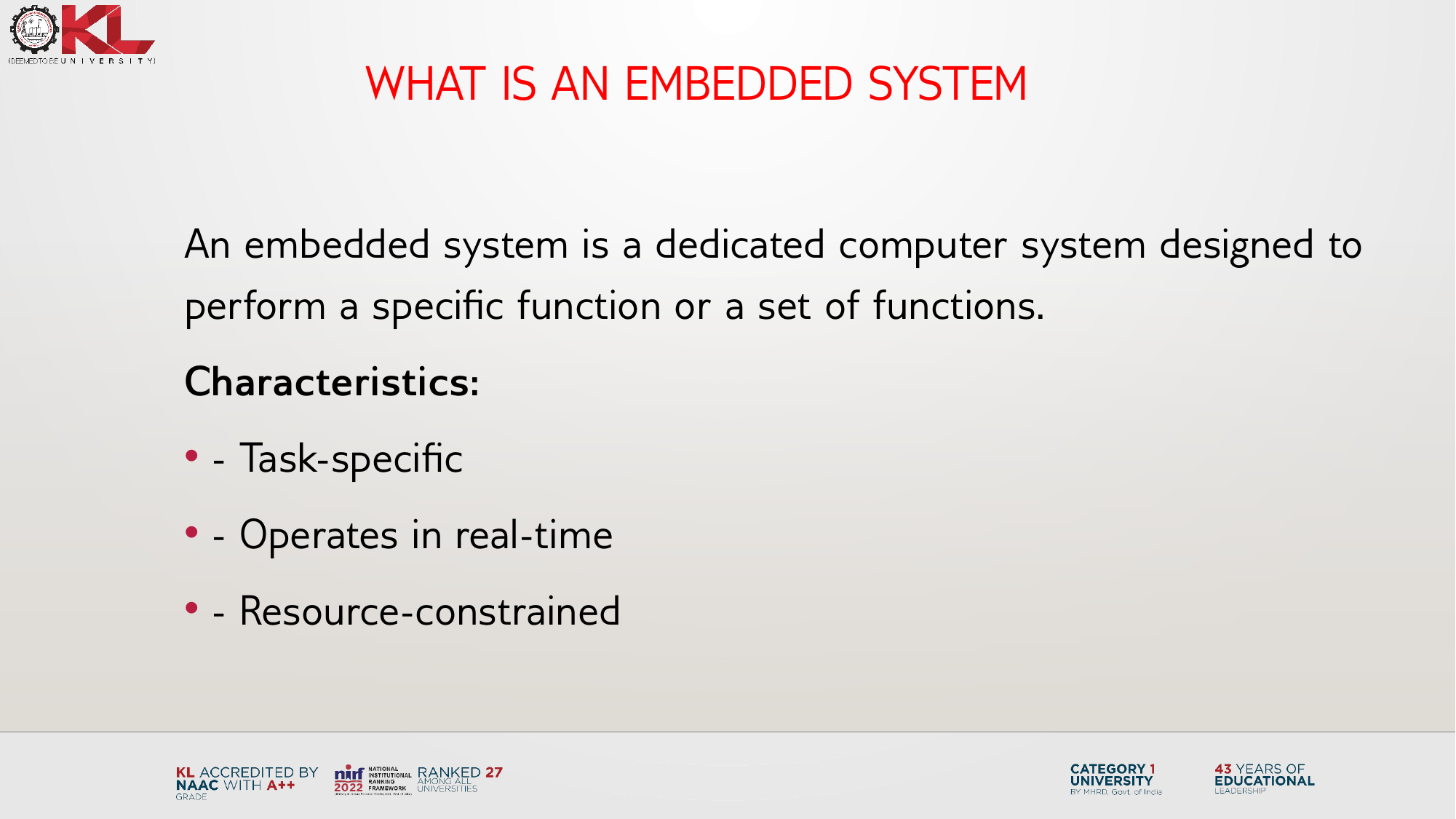

# What is an Embedded System
An embedded system is a dedicated computer system designed to perform a specific function or a set of functions.
Characteristics:
- Task-specific
- Operates in real-time
- Resource-constrained